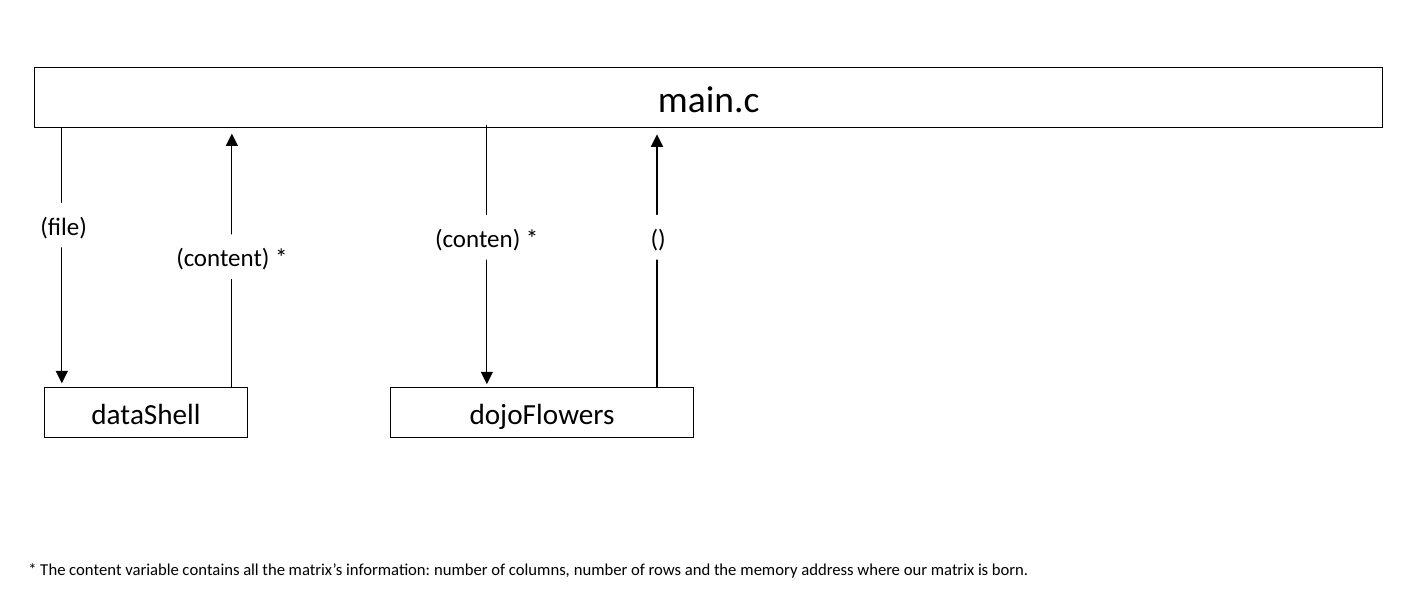

main.c
(file)
(conten) *
()
(content) *
dataShell
dojoFlowers
* The content variable contains all the matrix’s information: number of columns, number of rows and the memory address where our matrix is born.